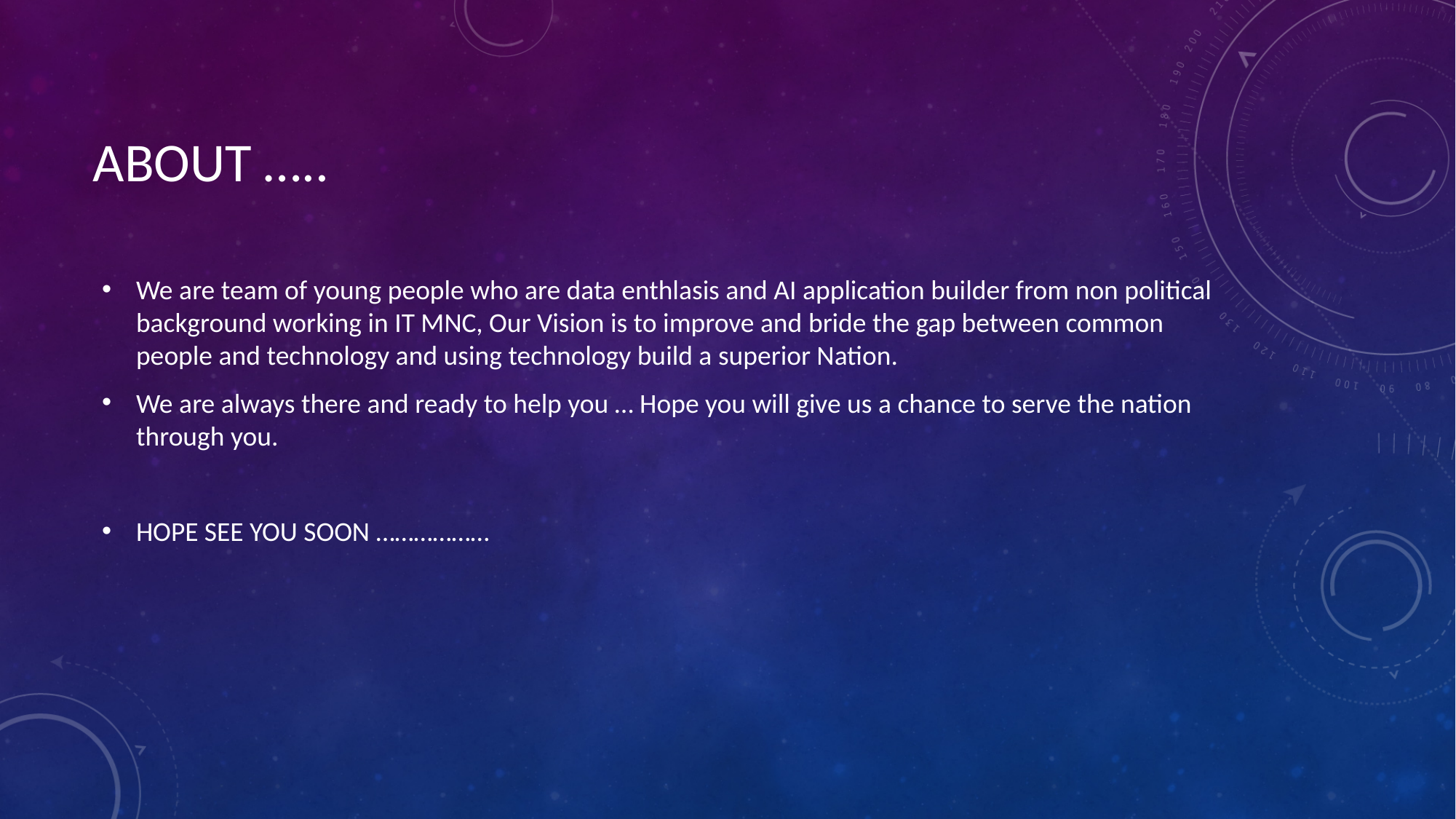

# About …..
We are team of young people who are data enthlasis and AI application builder from non political background working in IT MNC, Our Vision is to improve and bride the gap between common people and technology and using technology build a superior Nation.
We are always there and ready to help you … Hope you will give us a chance to serve the nation through you.

HOPE SEE YOU SOON ………………